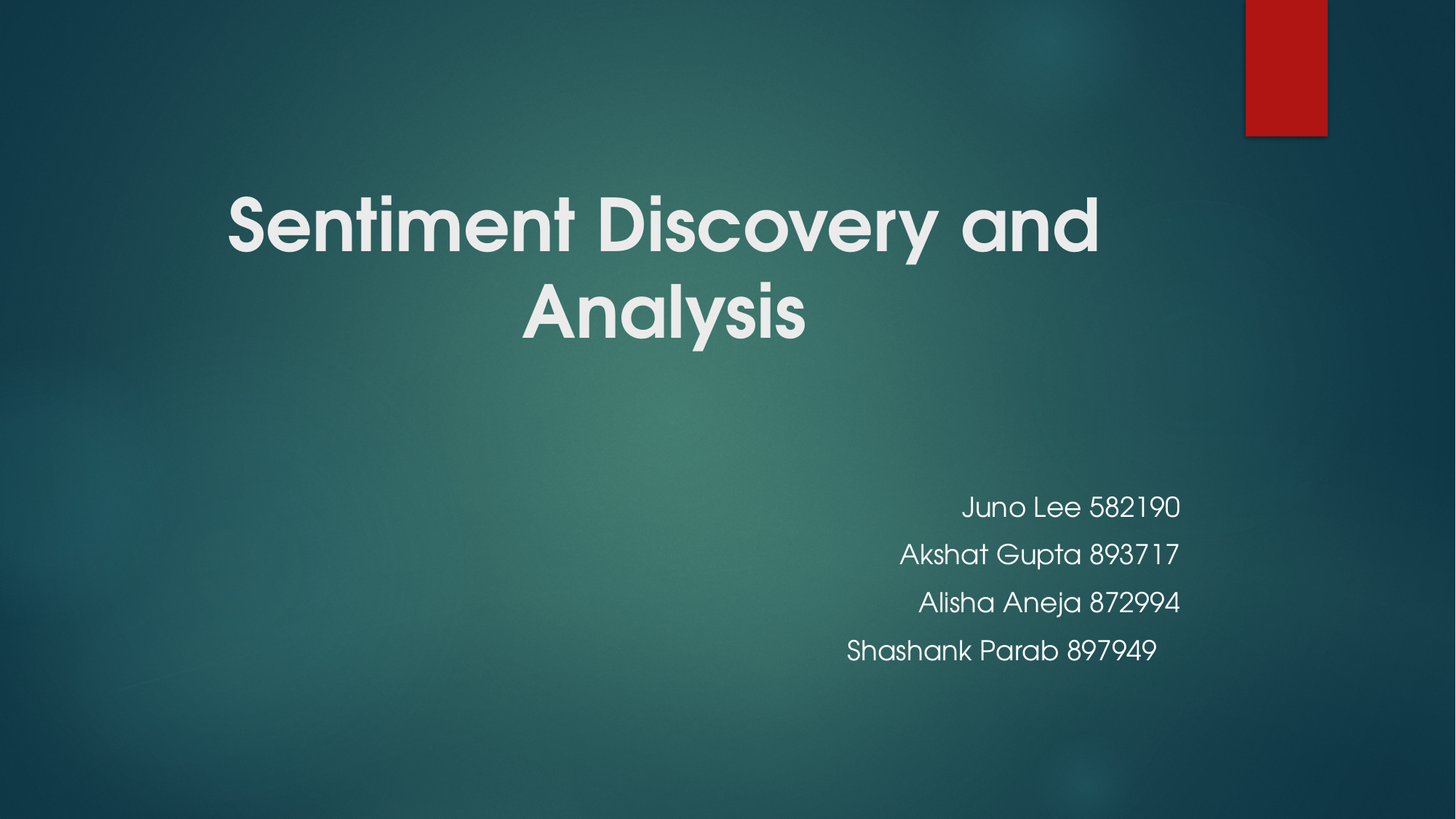

# Sentiment Discovery and Analysis
Juno Lee 582190
Akshat Gupta 893717
Alisha Aneja 872994
Shashank Parab 897949